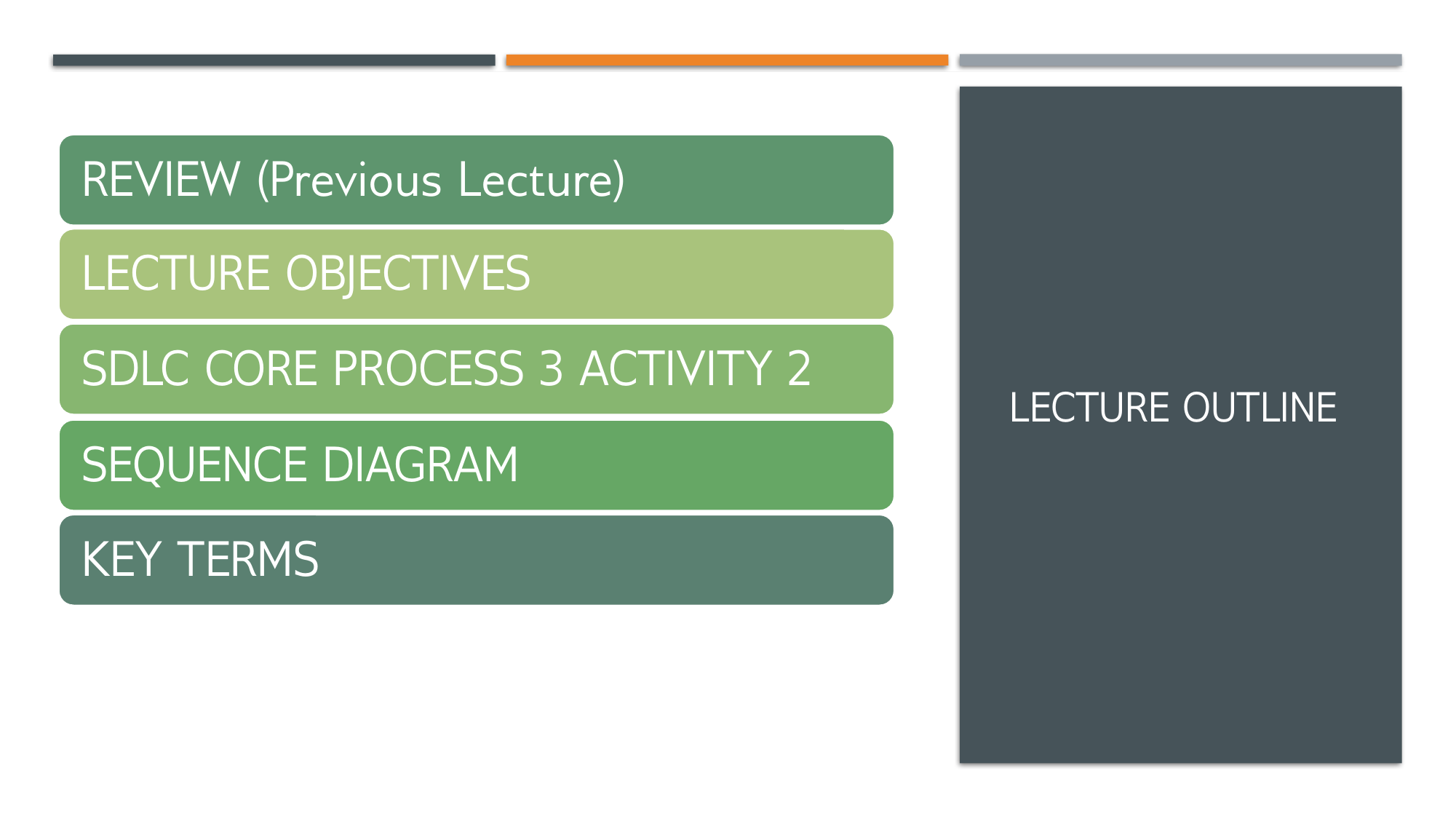

# Lecture OUTLINE
LECTURE OBJECTIVES
SDLC CORE PROCESS 3 ACTIVITY 2
SEQUENCE DIAGRAM
REVIEW (Previous Lecture)
KEY TERMS
4